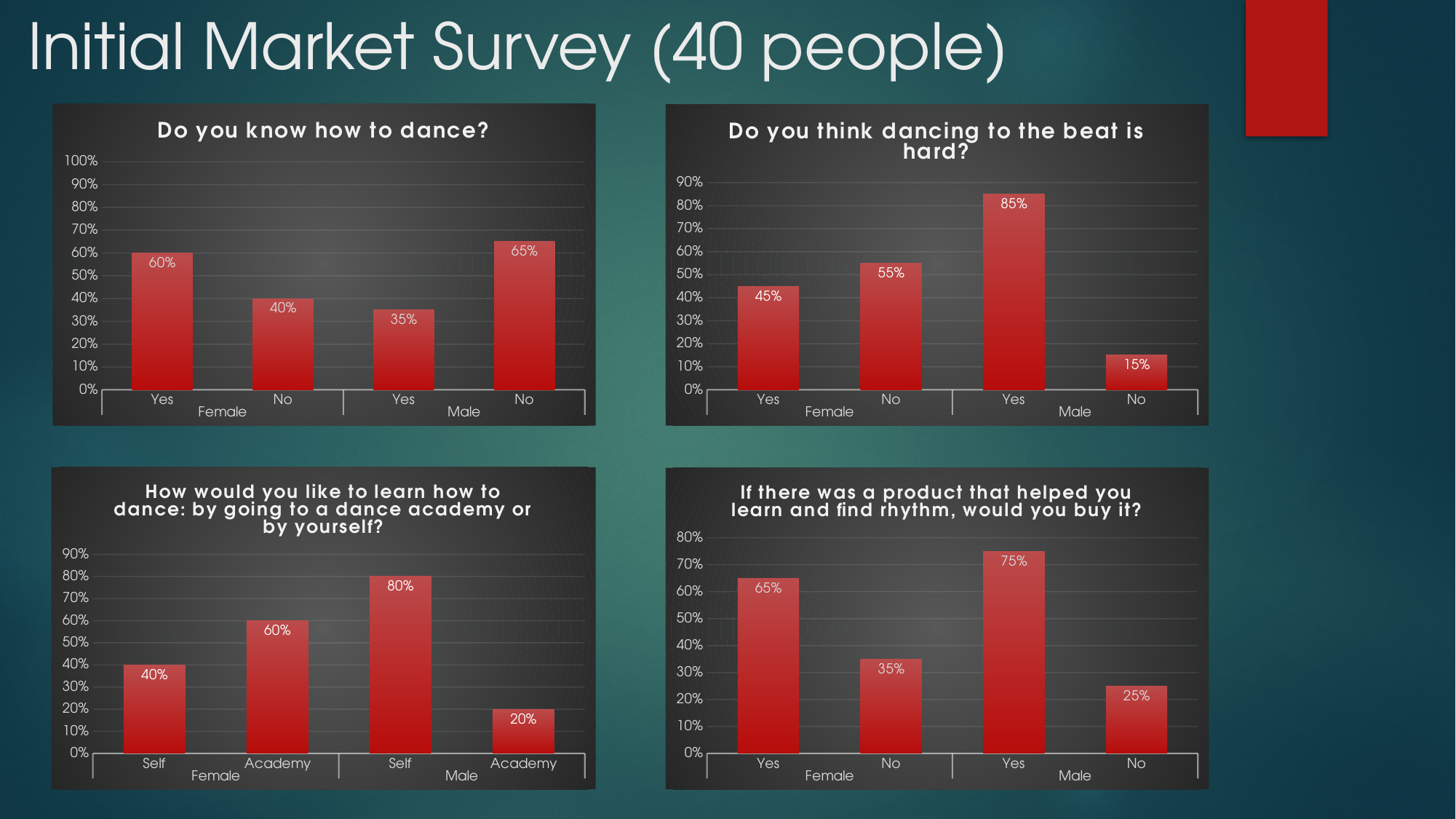

# Initial Market Survey (40 people)

### Chart: Do you know how to dance?

| Category |  |
|---|---|
| Yes | 0.6 |
| No | 0.4 |
| Yes | 0.35 |
| No | 0.65 |

### Chart: Do you think dancing to the beat is hard?

| Category |  |
|---|---|
| Yes | 0.45 |
| No | 0.55 |
| Yes | 0.85 |
| No | 0.15000000000000002 |

### Chart: How would you like to learn how to dance: by going to a dance academy or by yourself?

| Category |  |
|---|---|
| Self | 0.4 |
| Academy | 0.6 |
| Self | 0.8 |
| Academy | 0.19999999999999996 |

### Chart: If there was a product that helped you learn and find rhythm, would you buy it?

| Category |  |
|---|---|
| Yes | 0.65 |
| No | 0.35 |
| Yes | 0.75 |
| No | 0.25 |